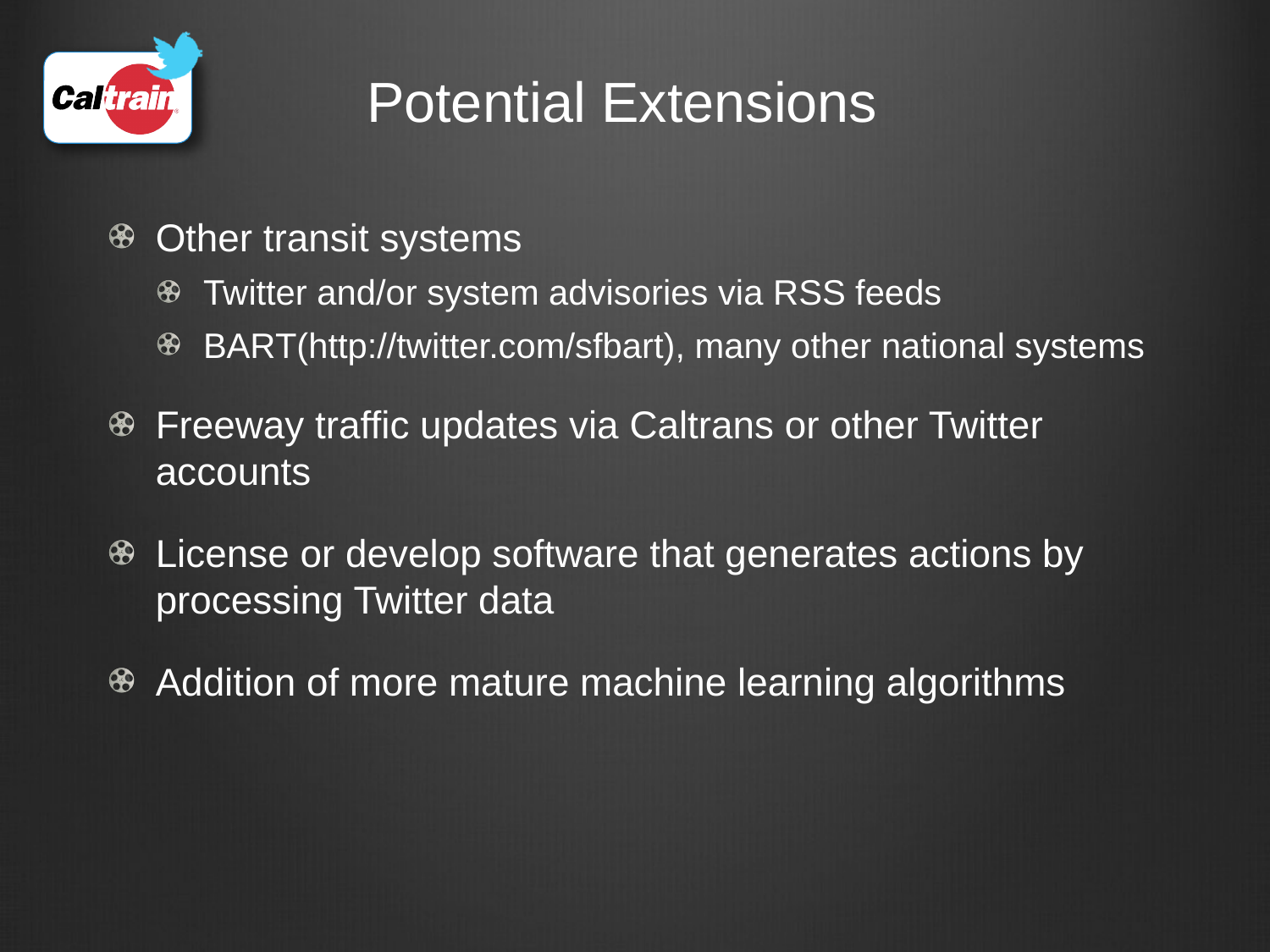

# Potential Extensions
Other transit systems
Twitter and/or system advisories via RSS feeds
BART(http://twitter.com/sfbart), many other national systems
Freeway traffic updates via Caltrans or other Twitter accounts
License or develop software that generates actions by processing Twitter data
Addition of more mature machine learning algorithms